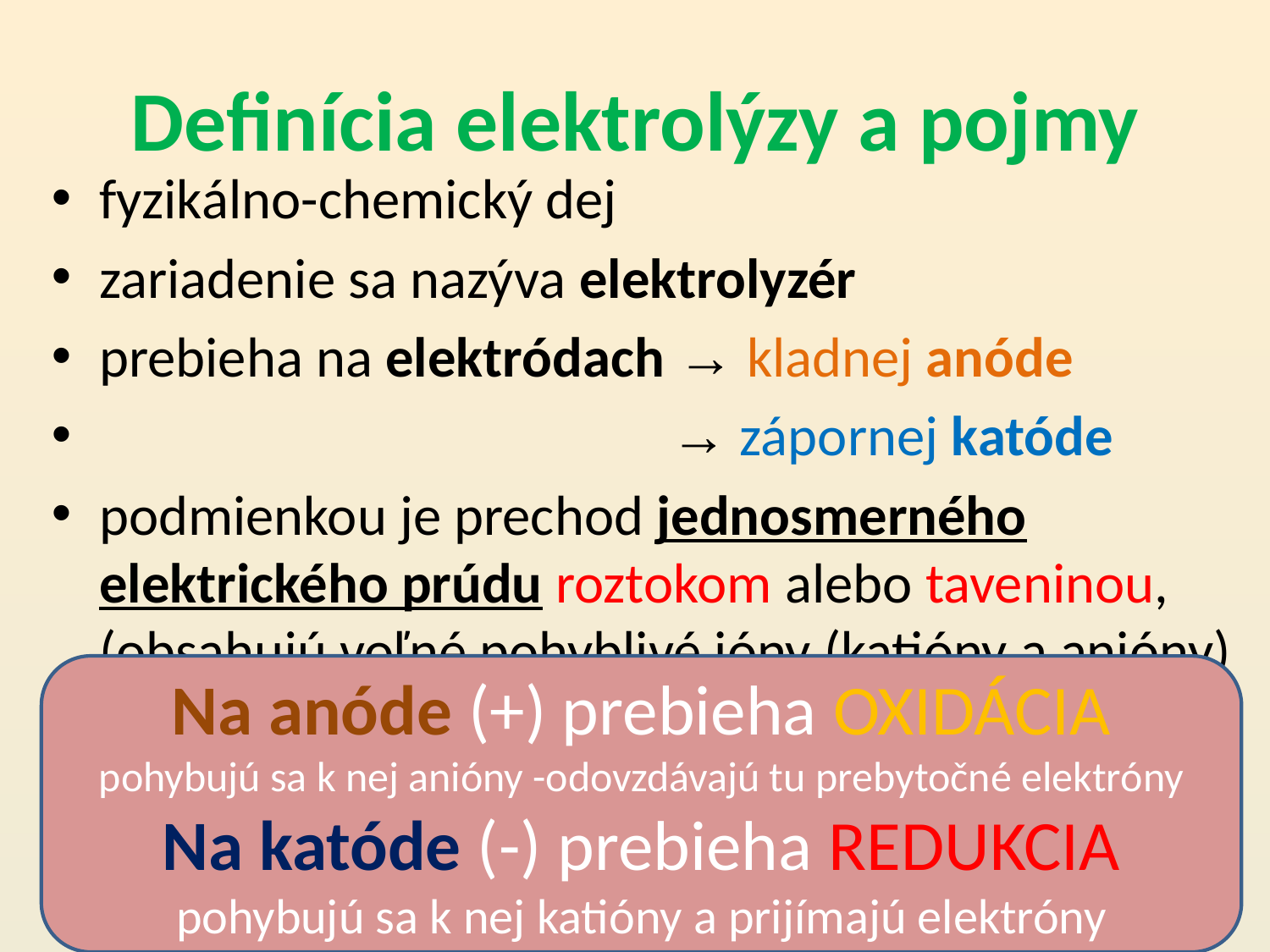

# Definícia elektrolýzy a pojmy
fyzikálno-chemický dej
zariadenie sa nazýva elektrolyzér
prebieha na elektródach → kladnej anóde
                                             → zápornej katóde
podmienkou je prechod jednosmerného elektrického prúdu roztokom alebo taveninou, (obsahujú voľné pohyblivé ióny (katióny a anióny)

Na anóde (+) prebieha OXIDÁCIA
pohybujú sa k nej anióny -odovzdávajú tu prebytočné elektróny
Na katóde (-) prebieha REDUKCIA
pohybujú sa k nej katióny a prijímajú elektróny